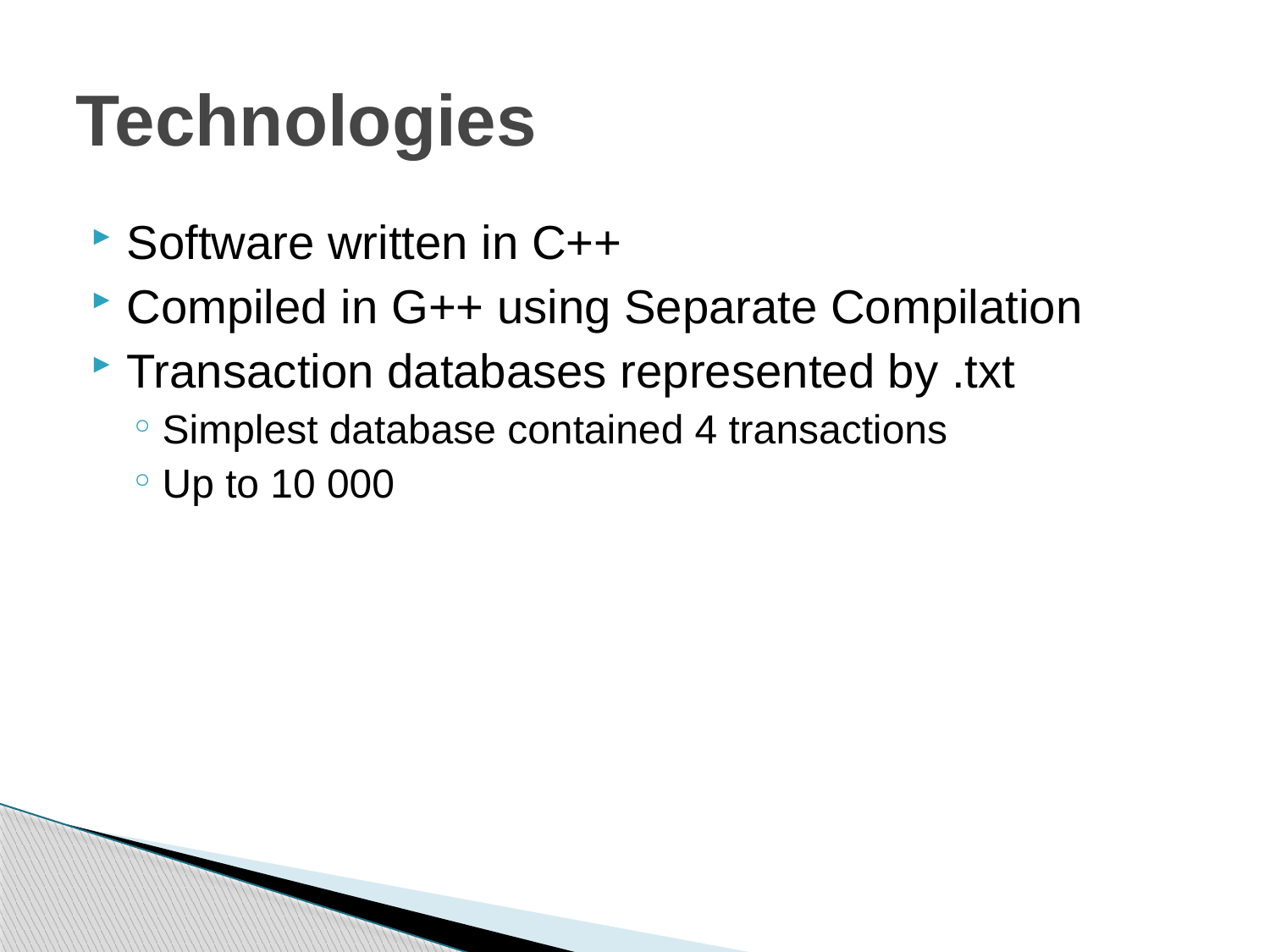

# Technologies
Software written in C++
Compiled in G++ using Separate Compilation
Transaction databases represented by .txt
Simplest database contained 4 transactions
Up to 10 000